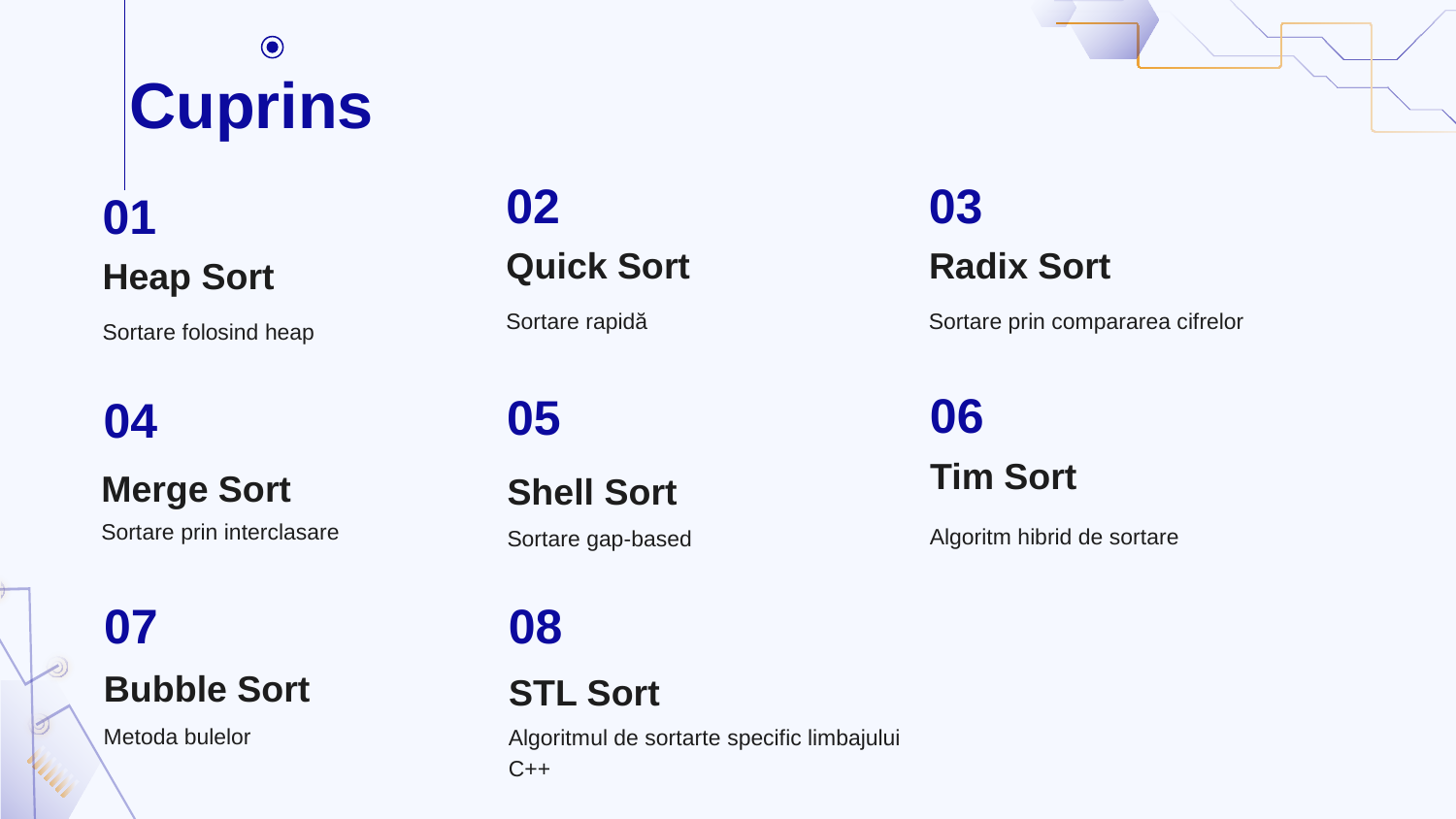

# Cuprins
03
02
01
Radix Sort
Quick Sort
Heap Sort
Sortare prin compararea cifrelor
Sortare rapidă
Sortare folosind heap
06
05
04
Tim Sort
Merge Sort
Shell Sort
Sortare prin interclasare
Algoritm hibrid de sortare
Sortare gap-based
07
08
Bubble Sort
STL Sort
Metoda bulelor
Algoritmul de sortarte specific limbajului C++